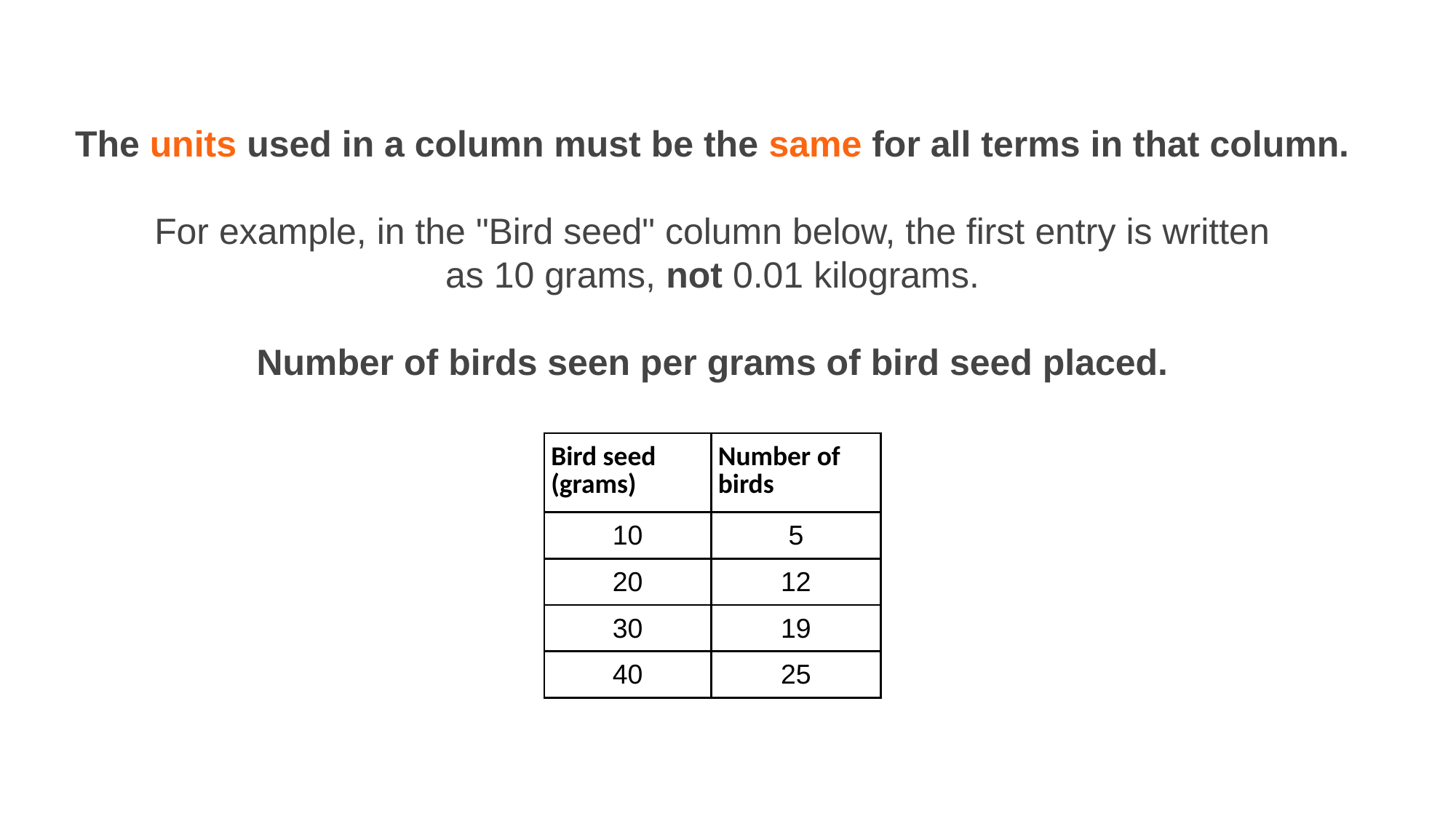

The units used in a column must be the same for all terms in that column.

For example, in the "Bird seed" column below, the first entry is written as 10 grams, not 0.01 kilograms.

Number of birds seen per grams of bird seed placed.
| Bird seed (grams) | Number of birds |
| --- | --- |
| 10 | 5 |
| 20 | 12 |
| 30 | 19 |
| 40 | 25 |